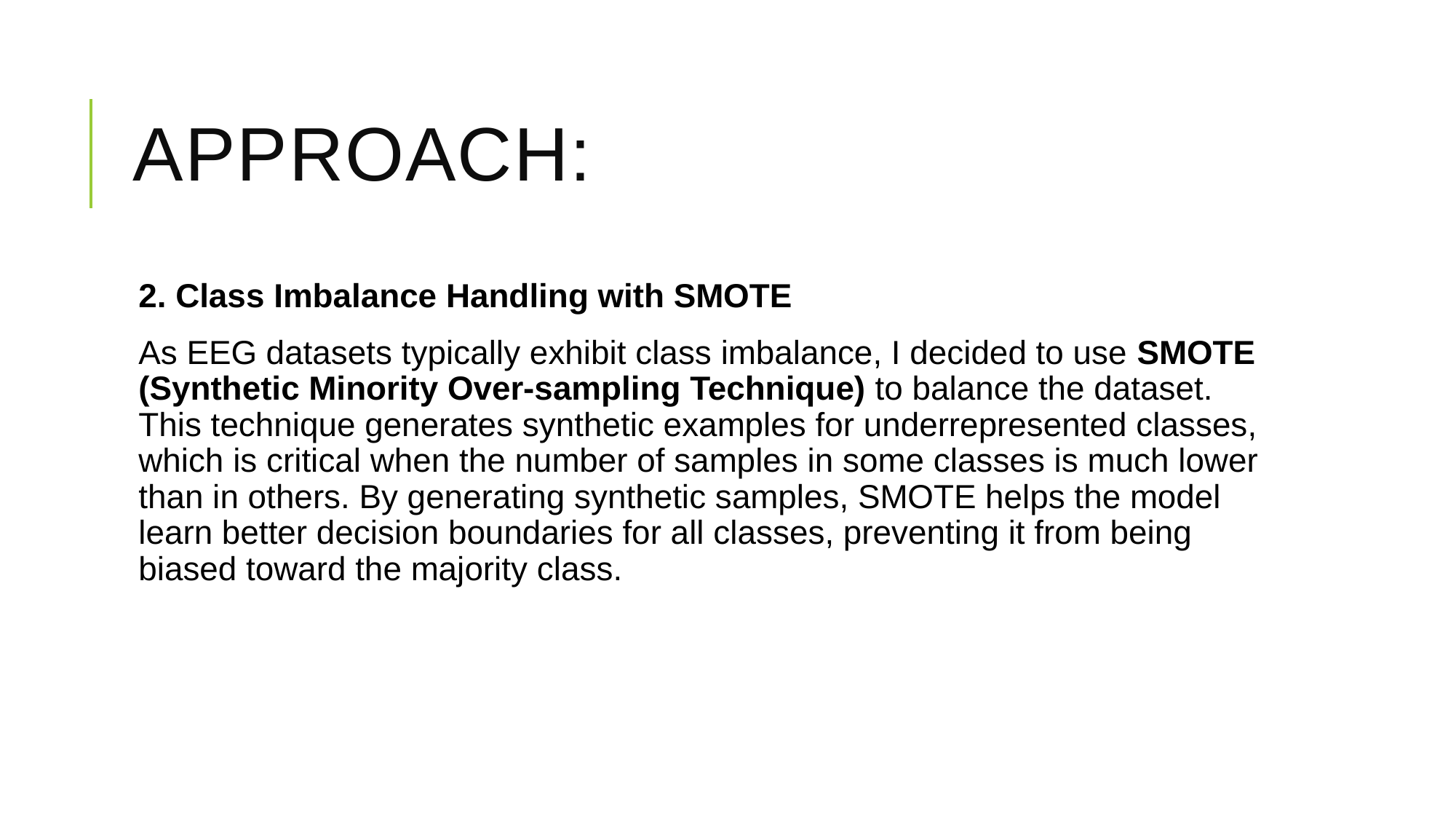

# Approach:
2. Class Imbalance Handling with SMOTE
As EEG datasets typically exhibit class imbalance, I decided to use SMOTE (Synthetic Minority Over-sampling Technique) to balance the dataset. This technique generates synthetic examples for underrepresented classes, which is critical when the number of samples in some classes is much lower than in others. By generating synthetic samples, SMOTE helps the model learn better decision boundaries for all classes, preventing it from being biased toward the majority class.